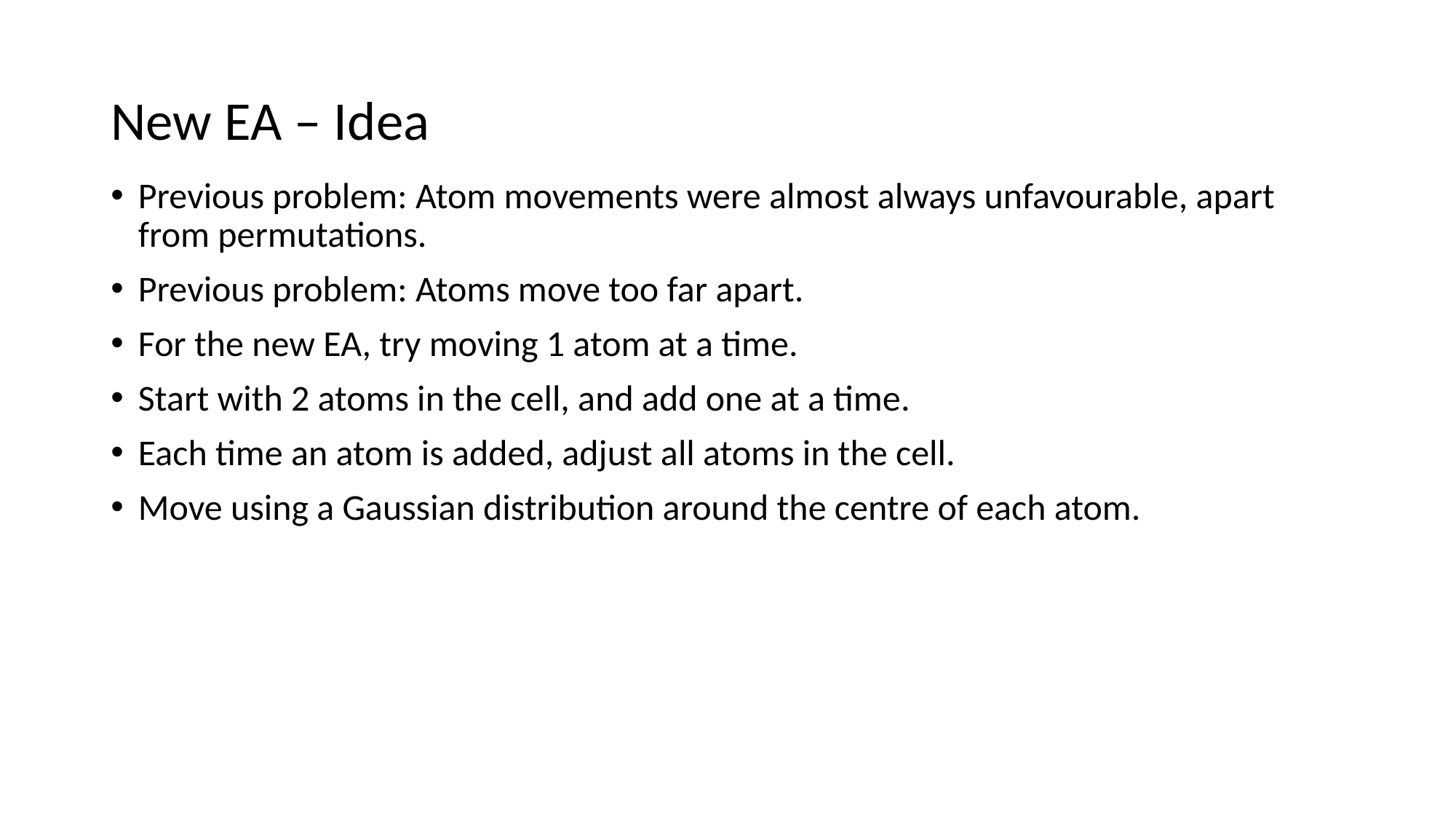

# New EA – Idea
Previous problem: Atom movements were almost always unfavourable, apart from permutations.
Previous problem: Atoms move too far apart.
For the new EA, try moving 1 atom at a time.
Start with 2 atoms in the cell, and add one at a time.
Each time an atom is added, adjust all atoms in the cell.
Move using a Gaussian distribution around the centre of each atom.